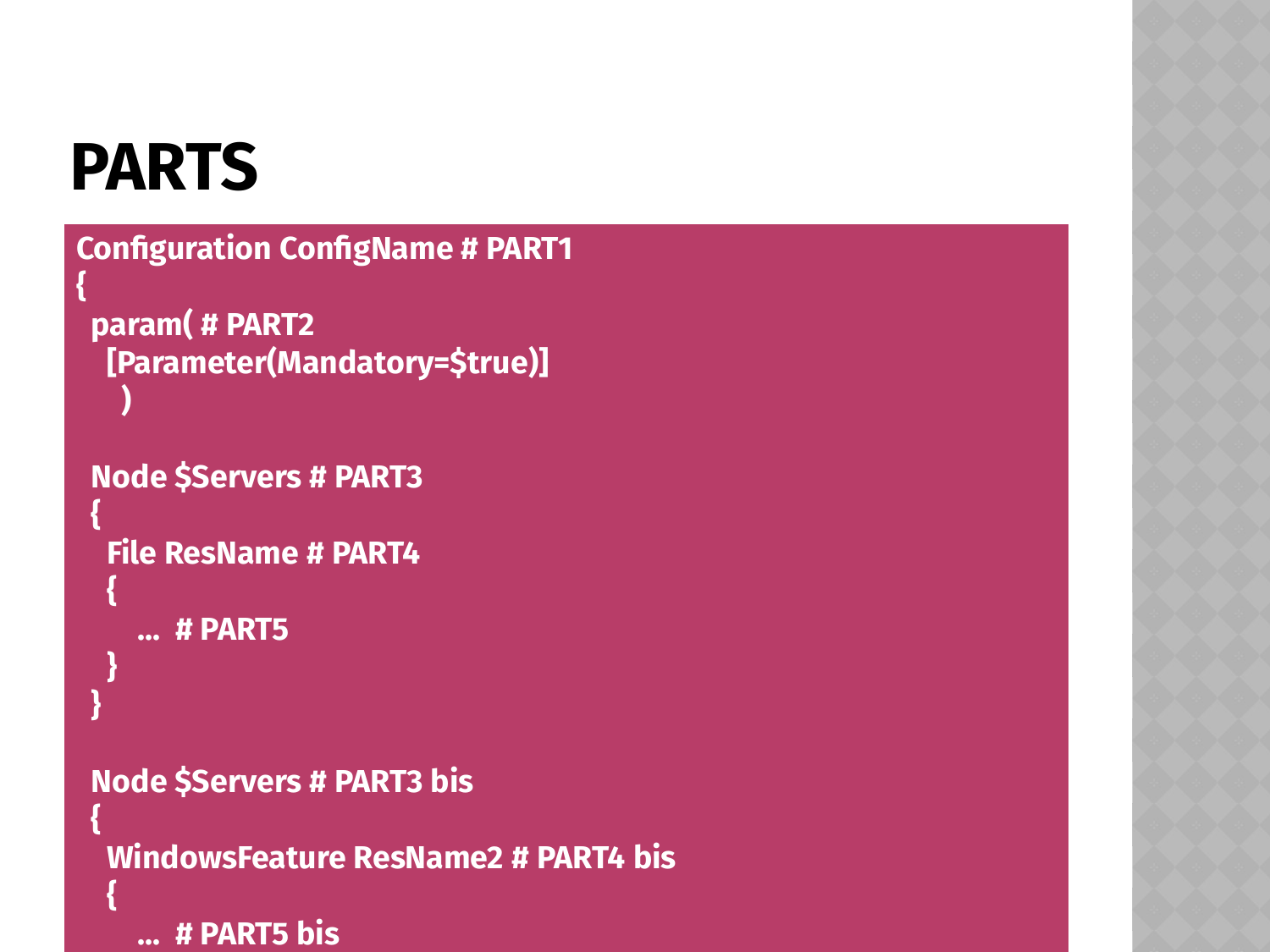

# parts
| Configuration ConfigName # PART1 { param( # PART2 [Parameter(Mandatory=$true)] )   Node $Servers # PART3 { File ResName # PART4 { ... # PART5 } }   Node $Servers # PART3 bis { WindowsFeature ResName2 # PART4 bis { ... # PART5 bis } }   } |
| --- |